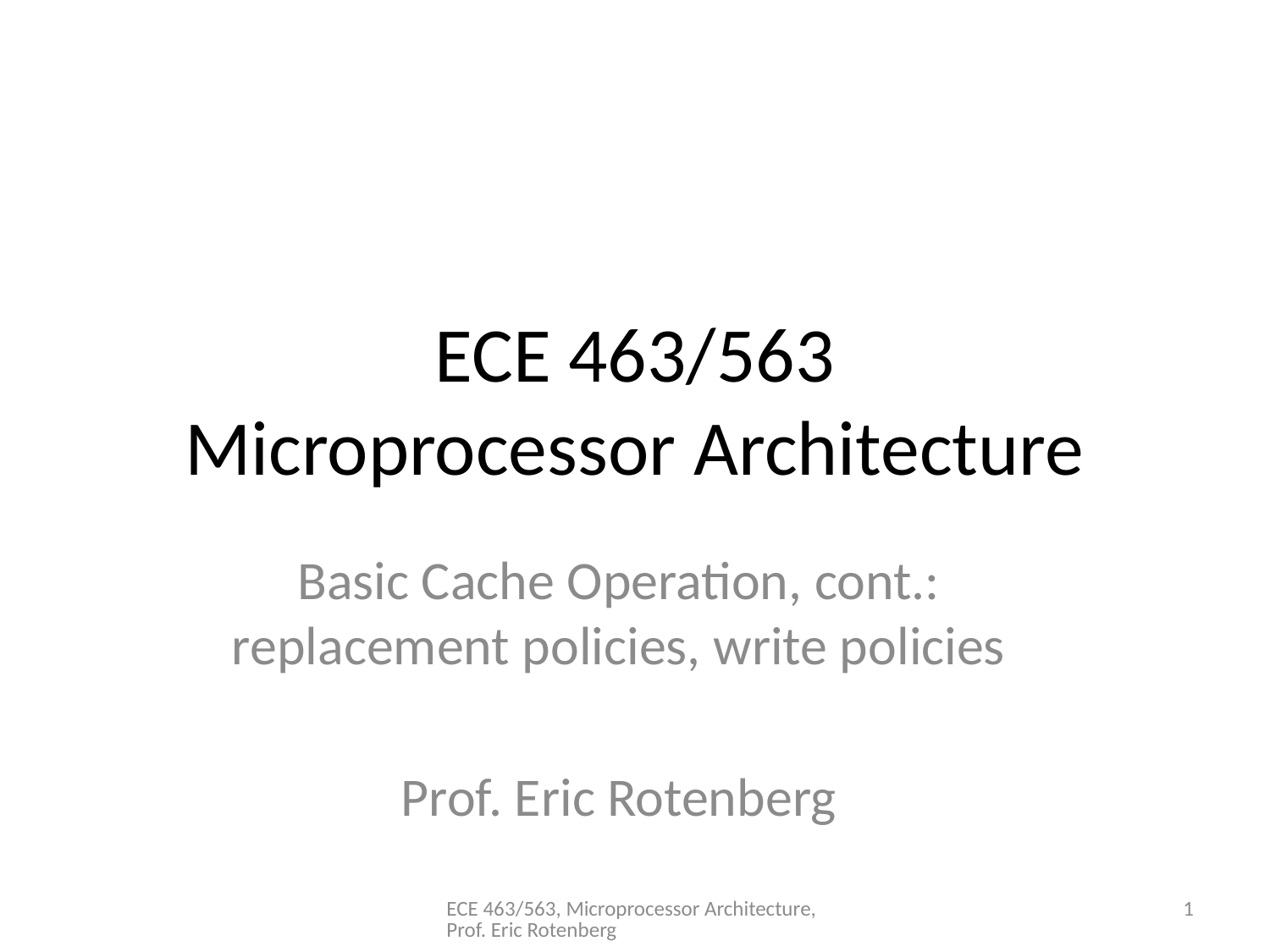

# ECE 463/563 Microprocessor Architecture
Basic Cache Operation, cont.: replacement policies, write policies

Prof. Eric Rotenberg
ECE 463/563, Microprocessor Architecture, Prof. Eric Rotenberg
1